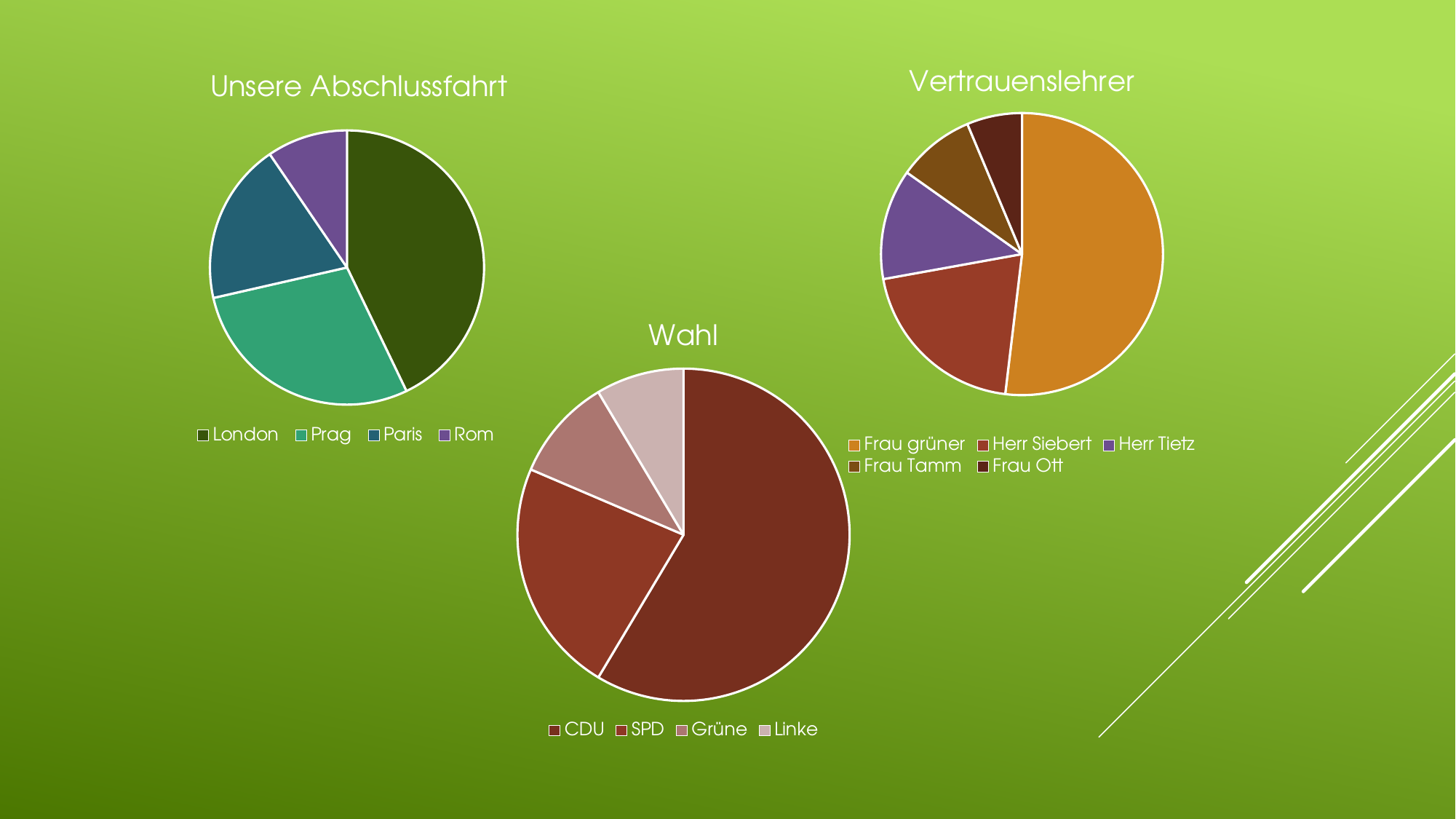

### Chart:

| Category | Unsere Abschlussfahrt |
|---|---|
| London | 9.0 |
| Prag | 6.0 |
| Paris | 4.0 |
| Rom | 2.0 |

### Chart:

| Category | Vertrauenslehrer |
|---|---|
| Frau grüner | 8.2 |
| Herr Siebert | 3.2 |
| Herr Tietz | 2.0 |
| Frau Tamm | 1.4 |
| Frau Ott | 1.0 |

### Chart:

| Category | Wahl |
|---|---|
| CDU | 8.2 |
| SPD | 3.2 |
| Grüne | 1.4 |
| Linke | 1.2 |